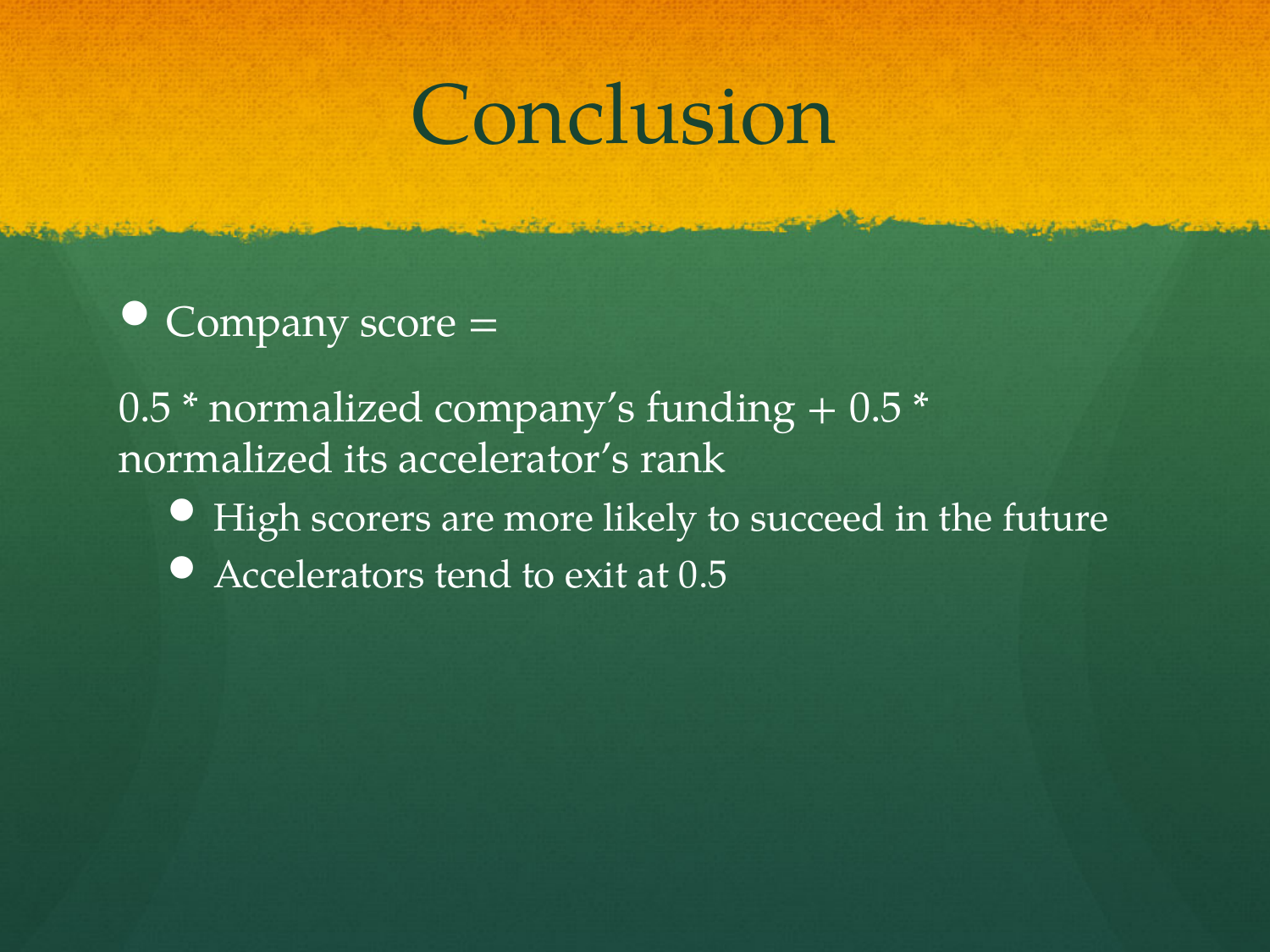

# Conclusion
Company score =
0.5 * normalized company’s funding + 0.5 * normalized its accelerator’s rank
High scorers are more likely to succeed in the future
Accelerators tend to exit at 0.5